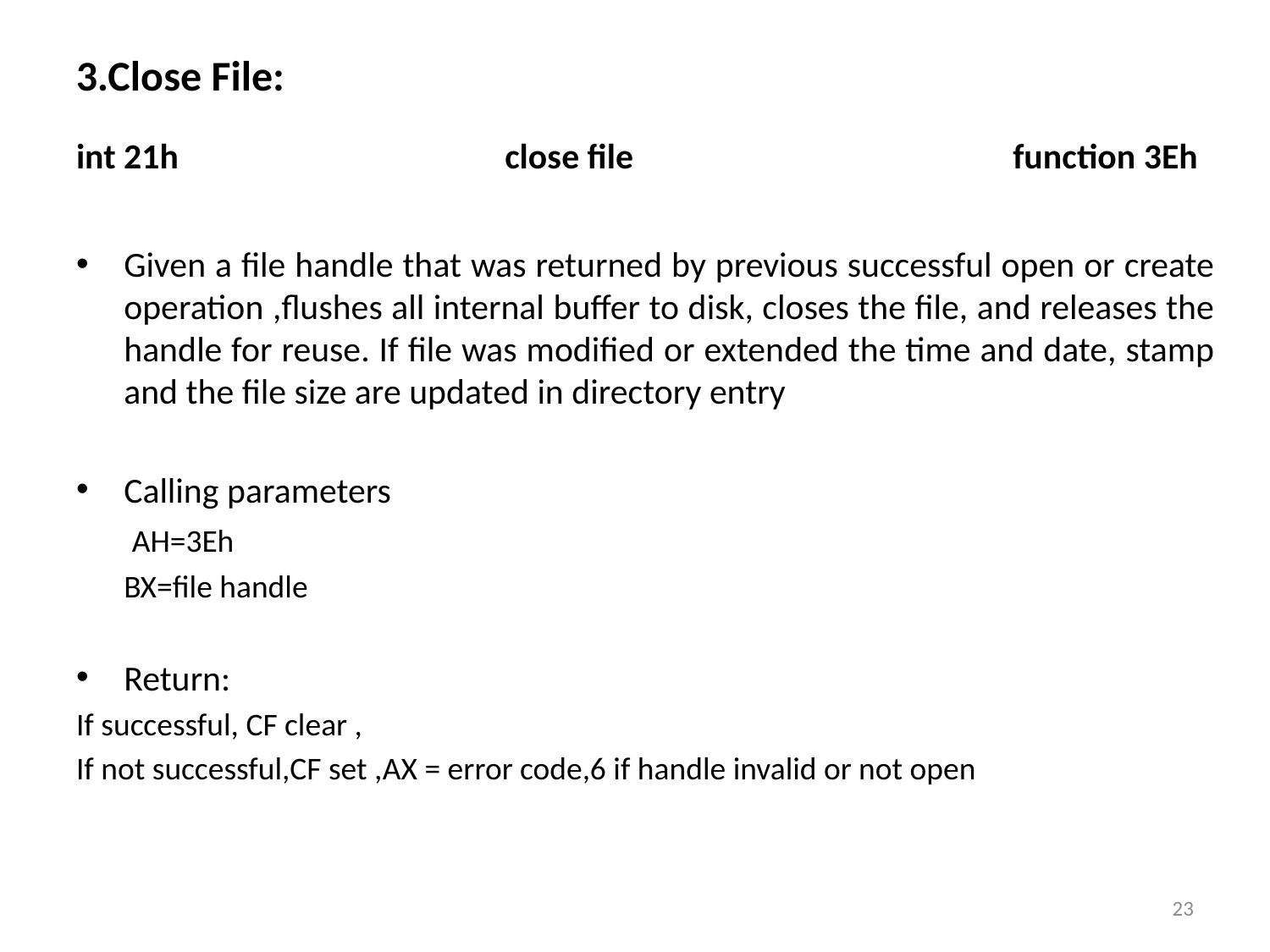

3.Close File:
int 21h	 		close file    			function 3Eh

Given a file handle that was returned by previous successful open or create operation ,flushes all internal buffer to disk, closes the file, and releases the handle for reuse. If file was modified or extended the time and date, stamp and the file size are updated in directory entry

Calling parameters
	 AH=3Eh
	BX=file handle

Return:
If successful, CF clear ,
If not successful,CF set ,AX = error code,6 if handle invalid or not open

23